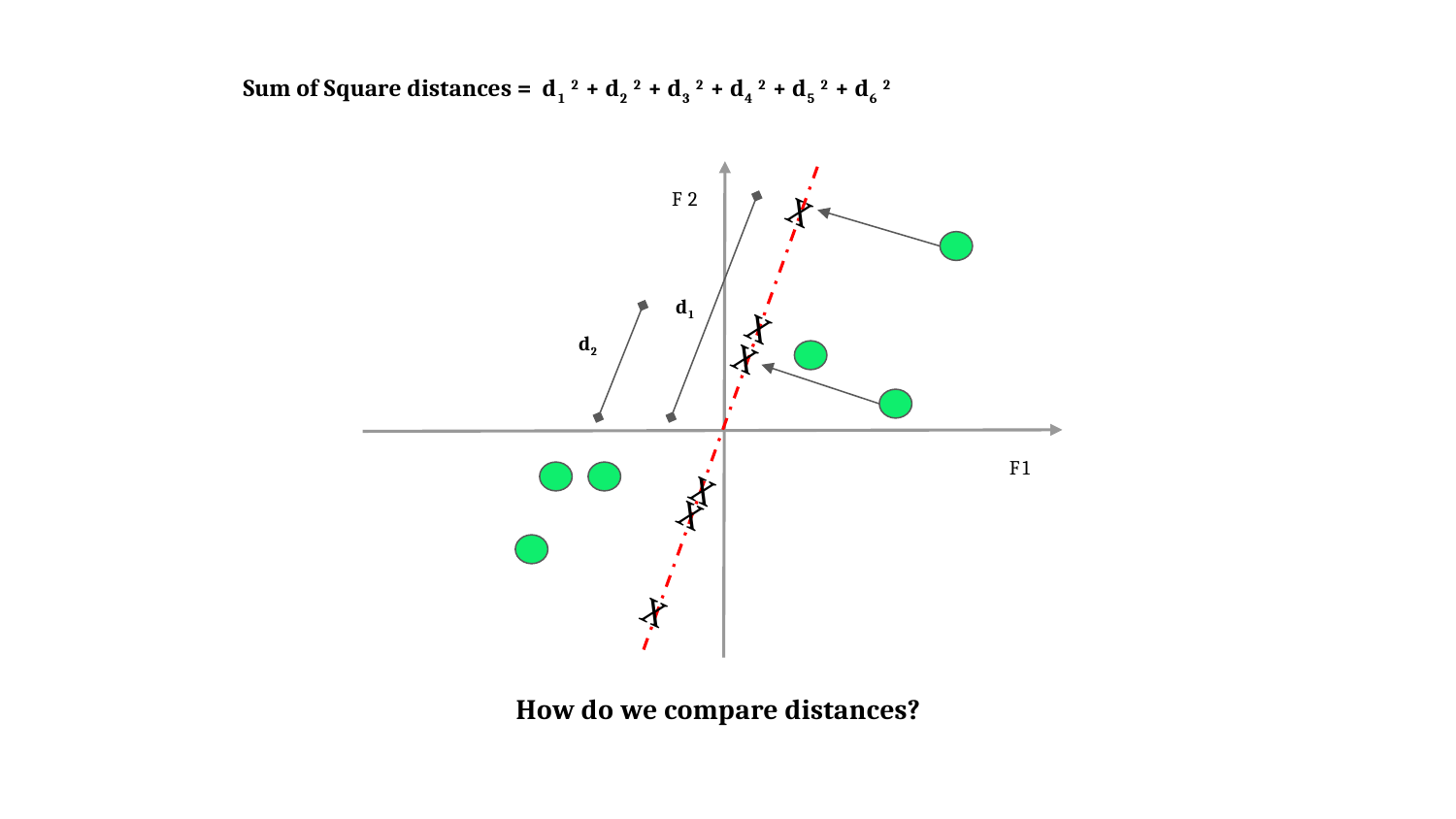

Sum of Square distances =  d1 2  + d2 2  + d3 2  + d4 2  + d5 2  + d6 2
F 2
X

d1
X
d2
X

F1

X
X

X
How do we compare distances?